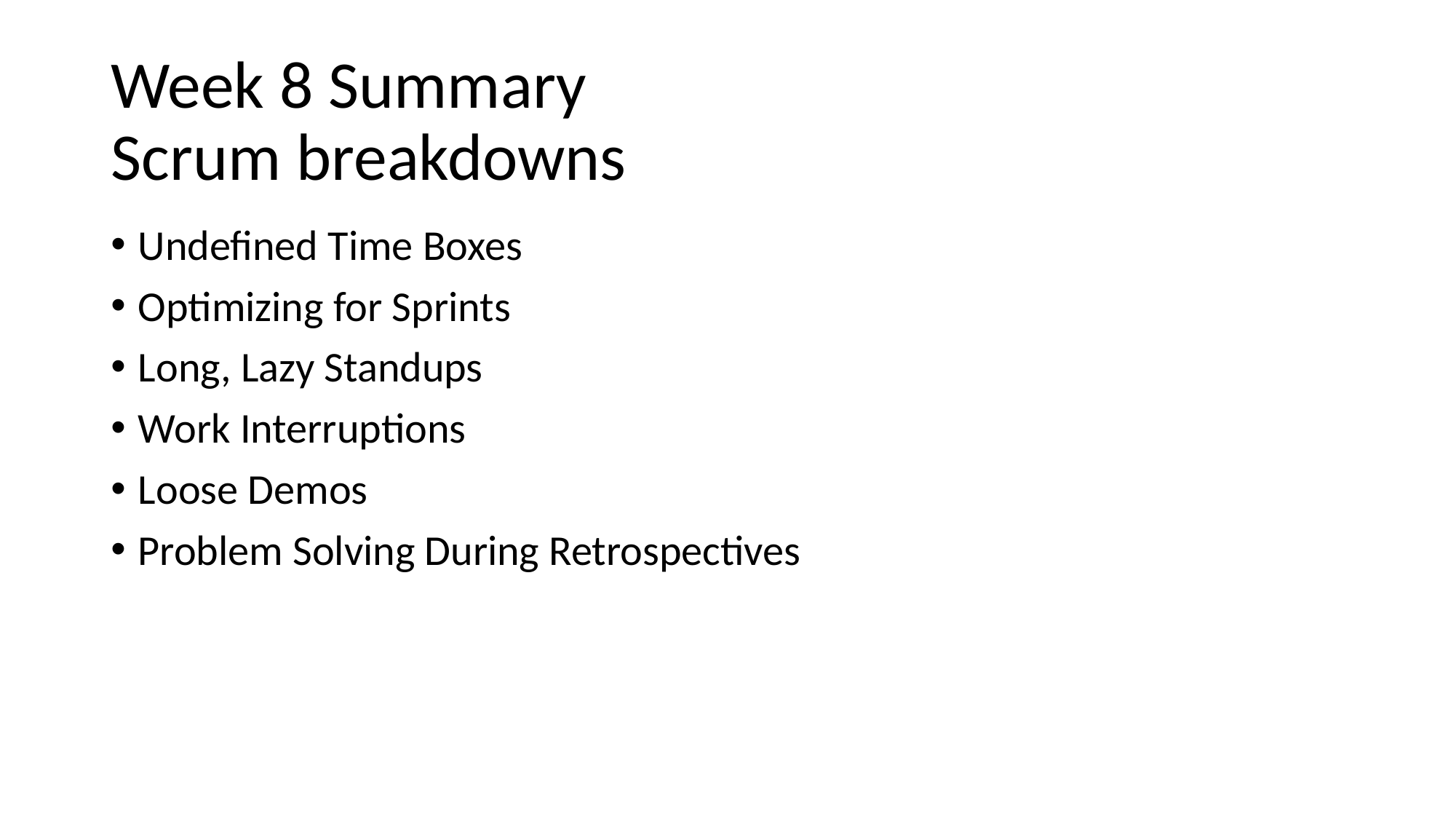

# Week 8 Summary Scrum breakdowns
Undefined Time Boxes
Optimizing for Sprints
Long, Lazy Standups
Work Interruptions
Loose Demos
Problem Solving During Retrospectives